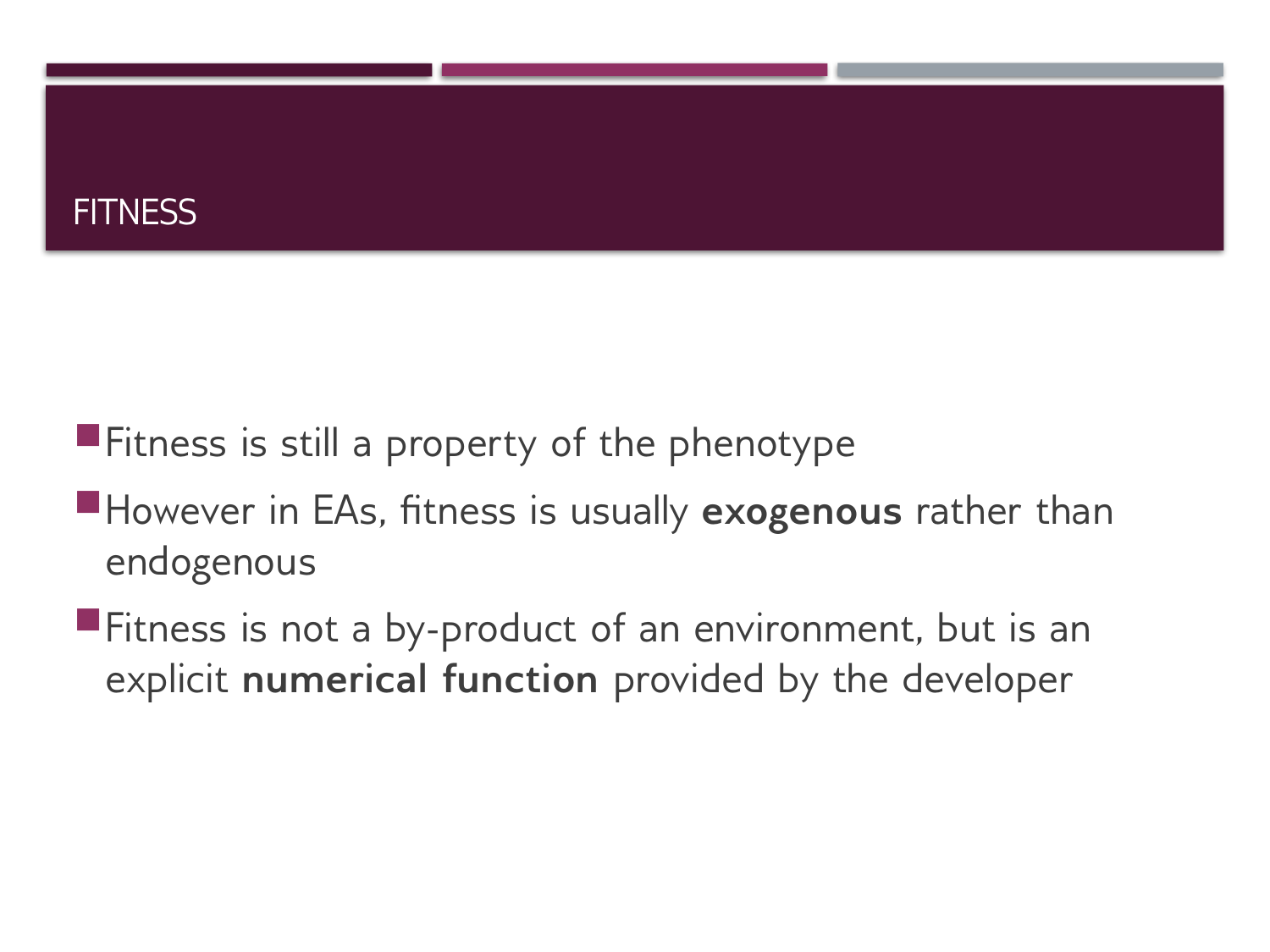

# Fitness
Fitness is still a property of the phenotype
However in EAs, fitness is usually exogenous rather than endogenous
Fitness is not a by-product of an environment, but is an explicit numerical function provided by the developer